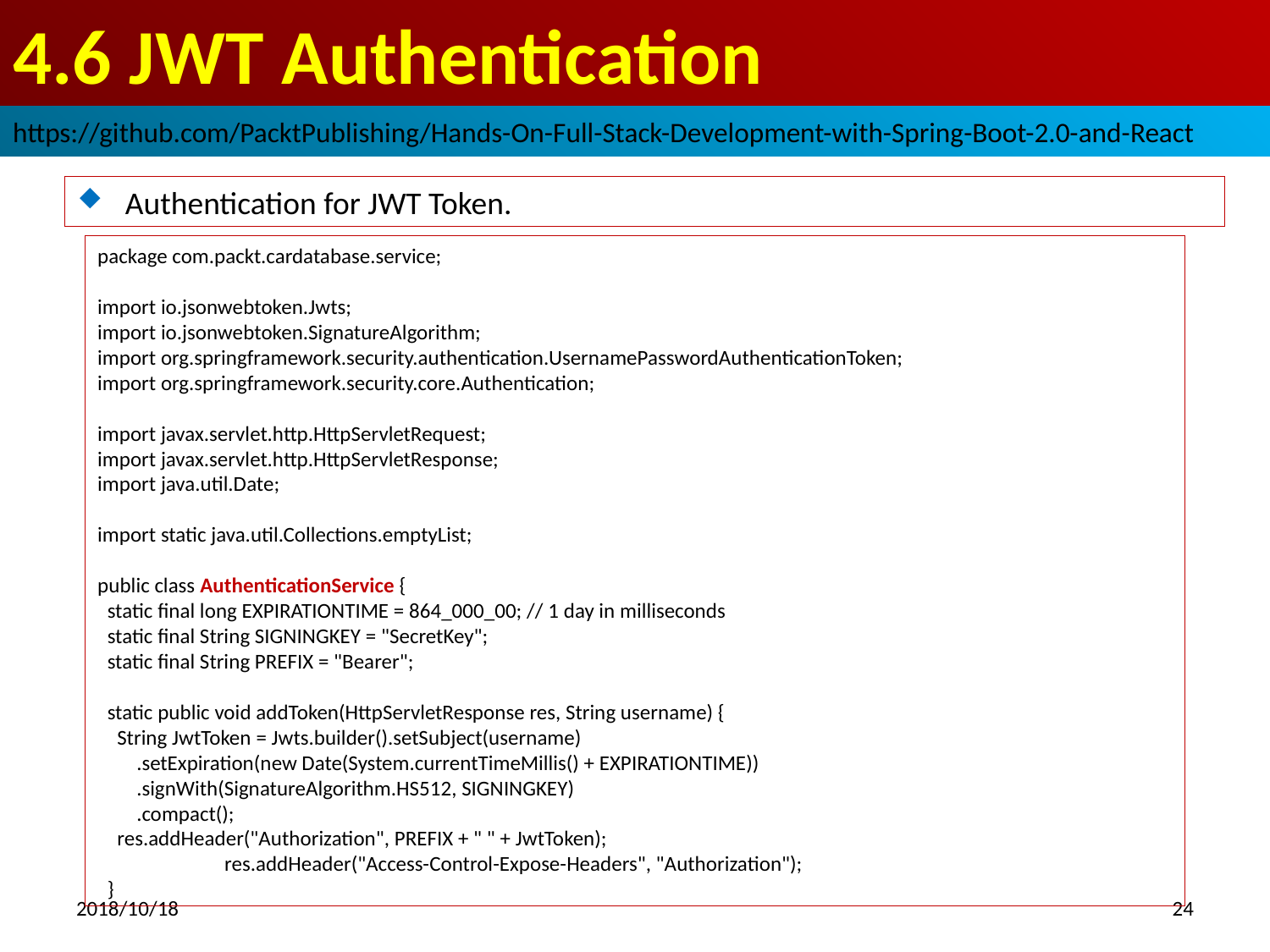

# 4.6 JWT Authentication
https://github.com/PacktPublishing/Hands-On-Full-Stack-Development-with-Spring-Boot-2.0-and-React
Authentication for JWT Token.
package com.packt.cardatabase.service;

import io.jsonwebtoken.Jwts;
import io.jsonwebtoken.SignatureAlgorithm;
import org.springframework.security.authentication.UsernamePasswordAuthenticationToken;
import org.springframework.security.core.Authentication;

import javax.servlet.http.HttpServletRequest;
import javax.servlet.http.HttpServletResponse;
import java.util.Date;

import static java.util.Collections.emptyList;

public class AuthenticationService {
  static final long EXPIRATIONTIME = 864_000_00; // 1 day in milliseconds
  static final String SIGNINGKEY = "SecretKey";
  static final String PREFIX = "Bearer";

  static public void addToken(HttpServletResponse res, String username) {
    String JwtToken = Jwts.builder().setSubject(username)
        .setExpiration(new Date(System.currentTimeMillis() + EXPIRATIONTIME))
        .signWith(SignatureAlgorithm.HS512, SIGNINGKEY)
        .compact();
    res.addHeader("Authorization", PREFIX + " " + JwtToken);
	res.addHeader("Access-Control-Expose-Headers", "Authorization");
  }
2018/10/18
24